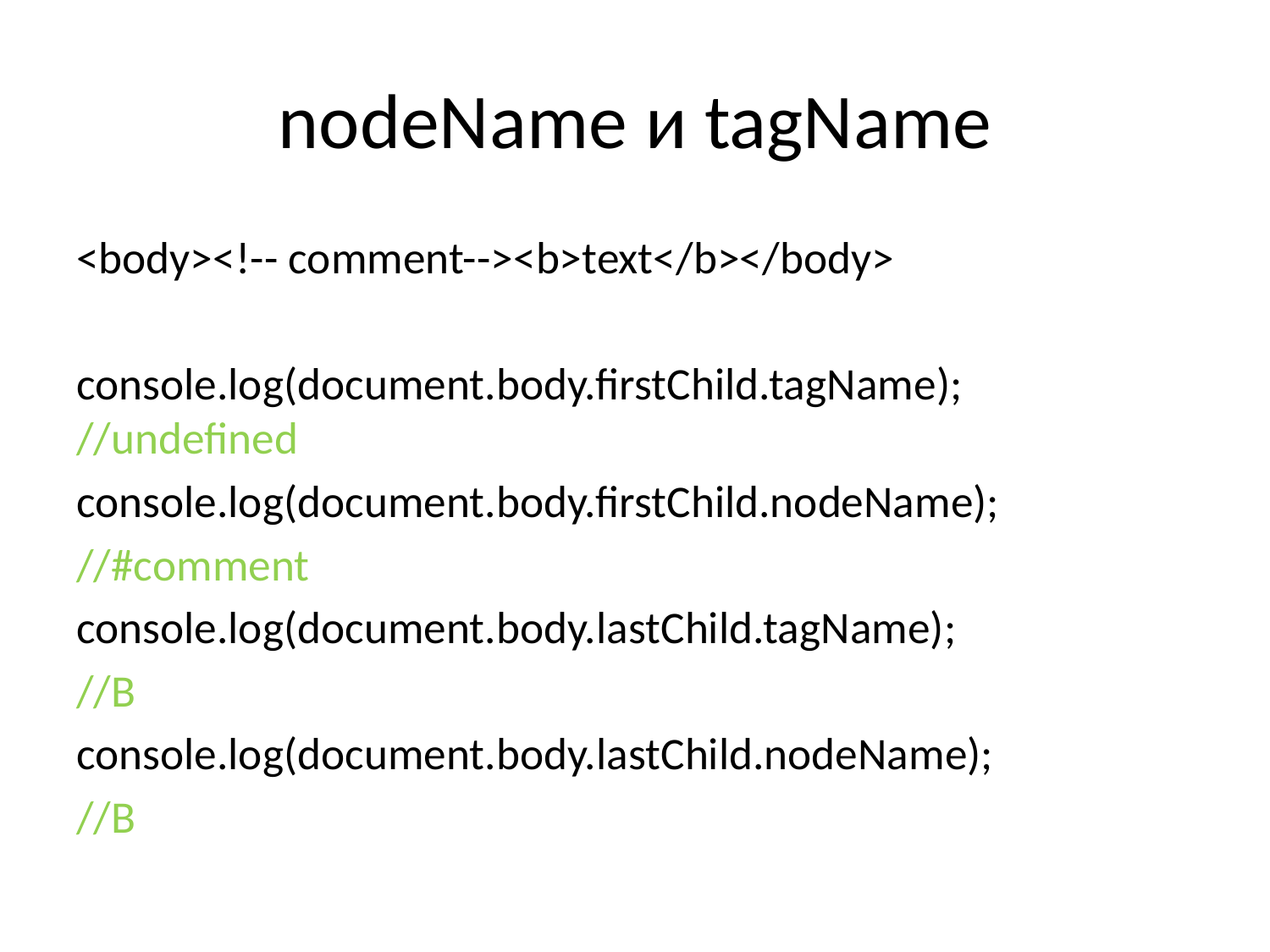

# nodeName и tagName
<body><!-- comment--><b>text</b></body>

console.log(document.body.firstChild.tagName); //undefined
console.log(document.body.firstChild.nodeName);
//#comment
console.log(document.body.lastChild.tagName);
//B
console.log(document.body.lastChild.nodeName);
//B